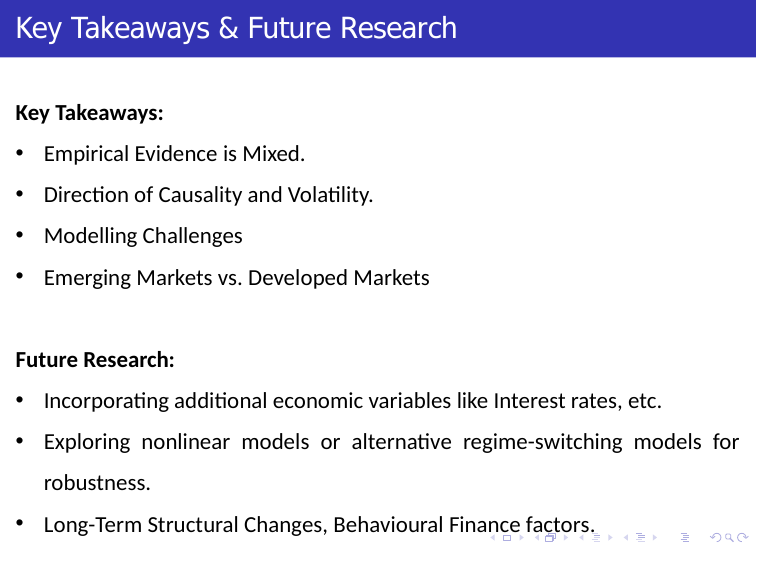

# Key Takeaways & Future Research
Key Takeaways:
Empirical Evidence is Mixed.
Direction of Causality and Volatility.
Modelling Challenges
Emerging Markets vs. Developed Markets

Future Research:
Incorporating additional economic variables like Interest rates, etc.
Exploring nonlinear models or alternative regime-switching models for robustness.
Long-Term Structural Changes, Behavioural Finance factors.